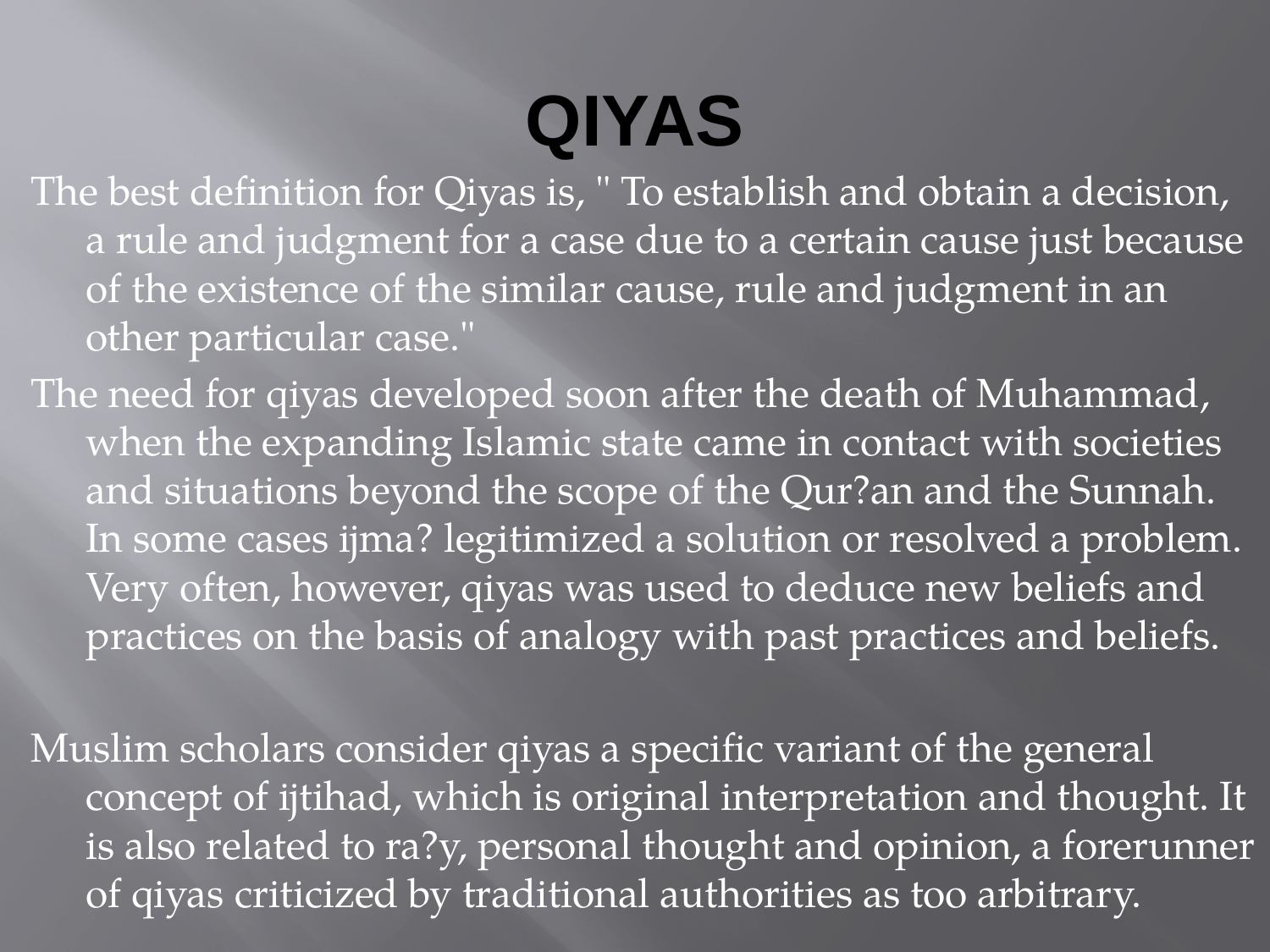

# QIYAS
The best definition for Qiyas is, " To establish and obtain a decision, a rule and judgment for a case due to a certain cause just because of the existence of the similar cause, rule and judgment in an other particular case."
The need for qiyas developed soon after the death of Muhammad, when the expanding Islamic state came in contact with societies and situations beyond the scope of the Qur?an and the Sunnah. In some cases ijma? legitimized a solution or resolved a problem. Very often, however, qiyas was used to deduce new beliefs and practices on the basis of analogy with past practices and beliefs.

Muslim scholars consider qiyas a specific variant of the general concept of ijtihad, which is original interpretation and thought. It is also related to ra?y, personal thought and opinion, a forerunner of qiyas criticized by traditional authorities as too arbitrary.